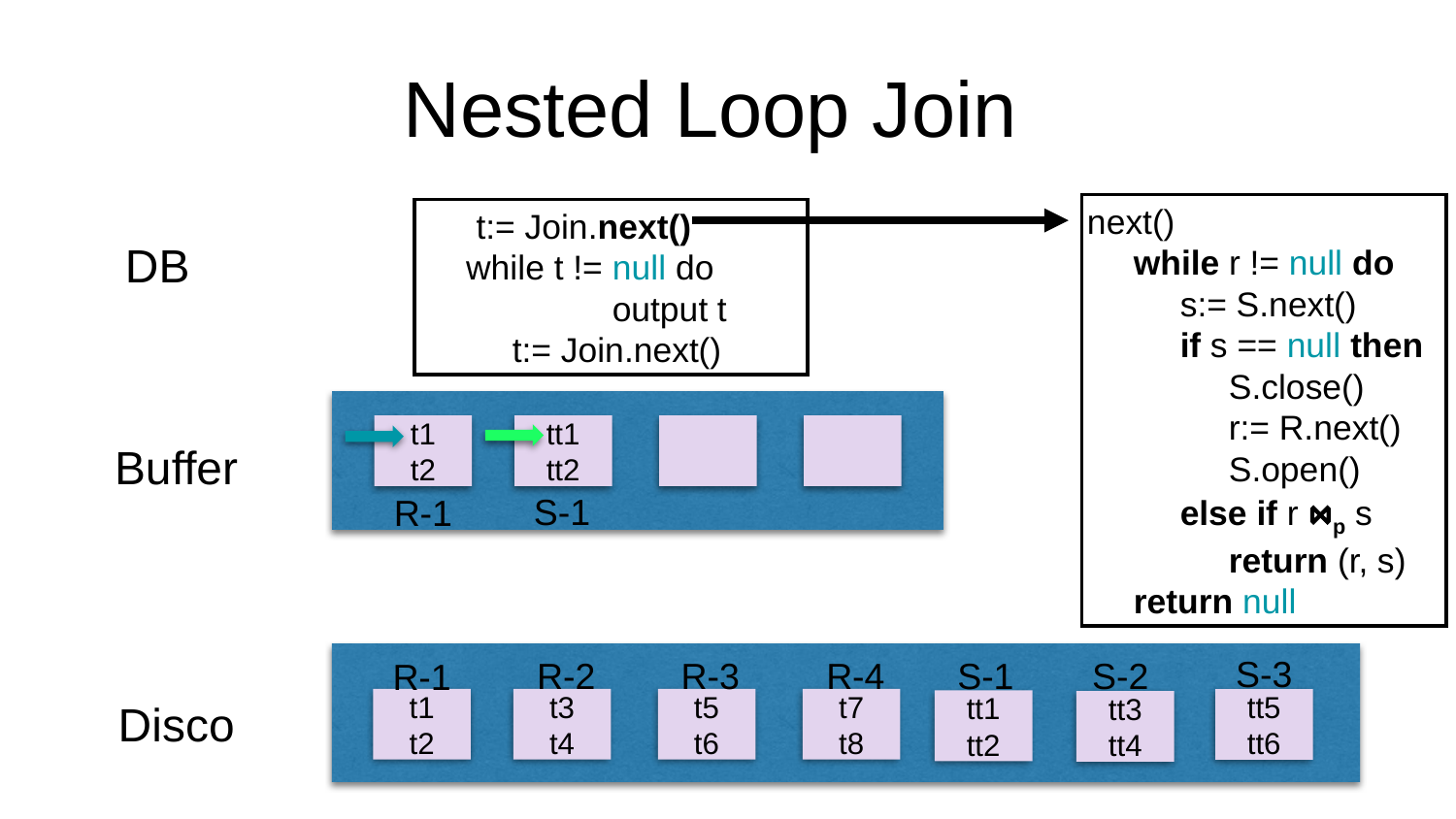

Nested Loop Join
next()
while r != null do
s:= S.next()
if s == null then
S.close()
r:= R.next()
S.open()
else if r ⋈p s
return (r, s)
return null
      t:= Join.next()
while t != null do
	     output t
t:= Join.next()
DB

t1
t2
tt1
tt2

Buffer
S-1
R-1

S-3
S-2
S-1
R-4
R-3
R-2
R-1
t1
t2
t3
t4
t5
t6
t7
t8
tt5
tt6
Disco
tt1
tt2
tt3
tt4